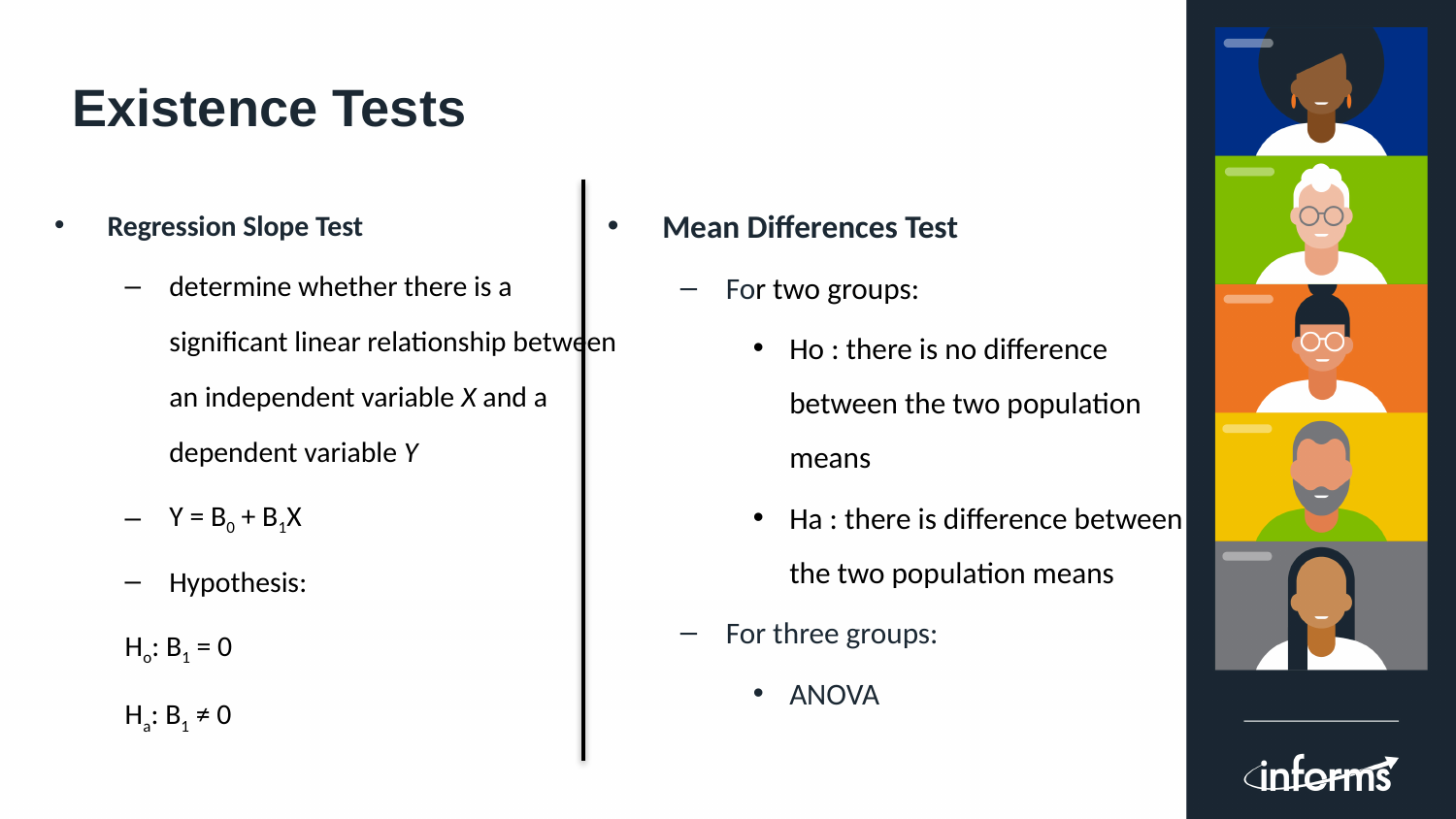

# Existence Tests
Regression Slope Test
determine whether there is a significant linear relationship between an independent variable X and a dependent variable Y
Y = Β0 + Β1X
Hypothesis:
	Ho: Β1 = 0
	Ha: Β1 ≠ 0

Mean Differences Test
For two groups:
Ho : there is no difference between the two population means
Ha : there is difference between the two population means
For three groups:
ANOVA